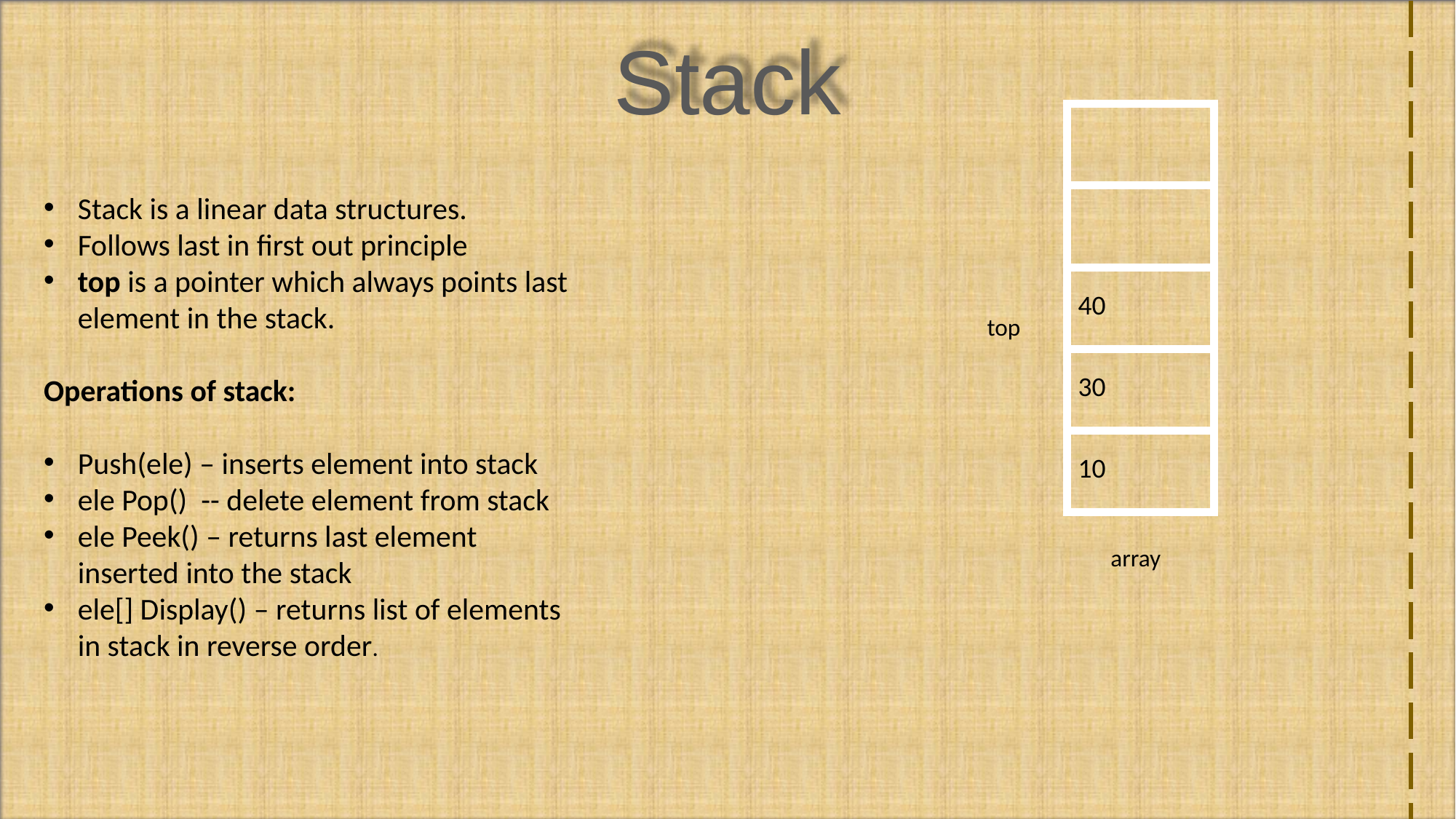

Stack
|  |
| --- |
|  |
| 40 |
| 30 |
| 10 |
Stack is a linear data structures.
Follows last in first out principle
top is a pointer which always points last element in the stack.

Operations of stack:

Push(ele) – inserts element into stack
ele Pop()  -- delete element from stack
ele Peek() – returns last element inserted into the stack
ele[] Display() – returns list of elements in stack in reverse order.
top
array